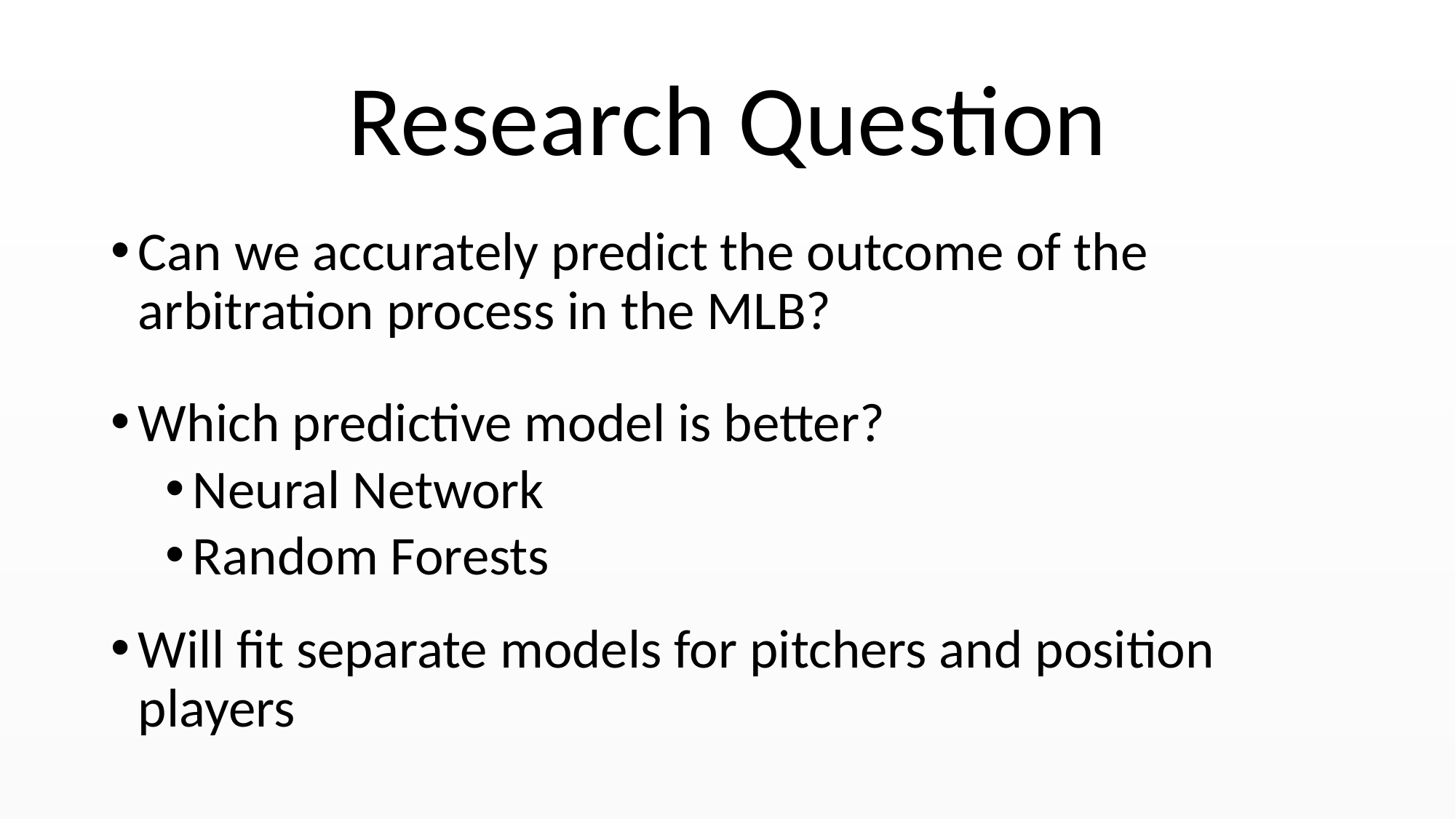

# Research Question
Can we accurately predict the outcome of the arbitration process in the MLB?

Which predictive model is better?
Neural Network
Random Forests

Will fit separate models for pitchers and position players